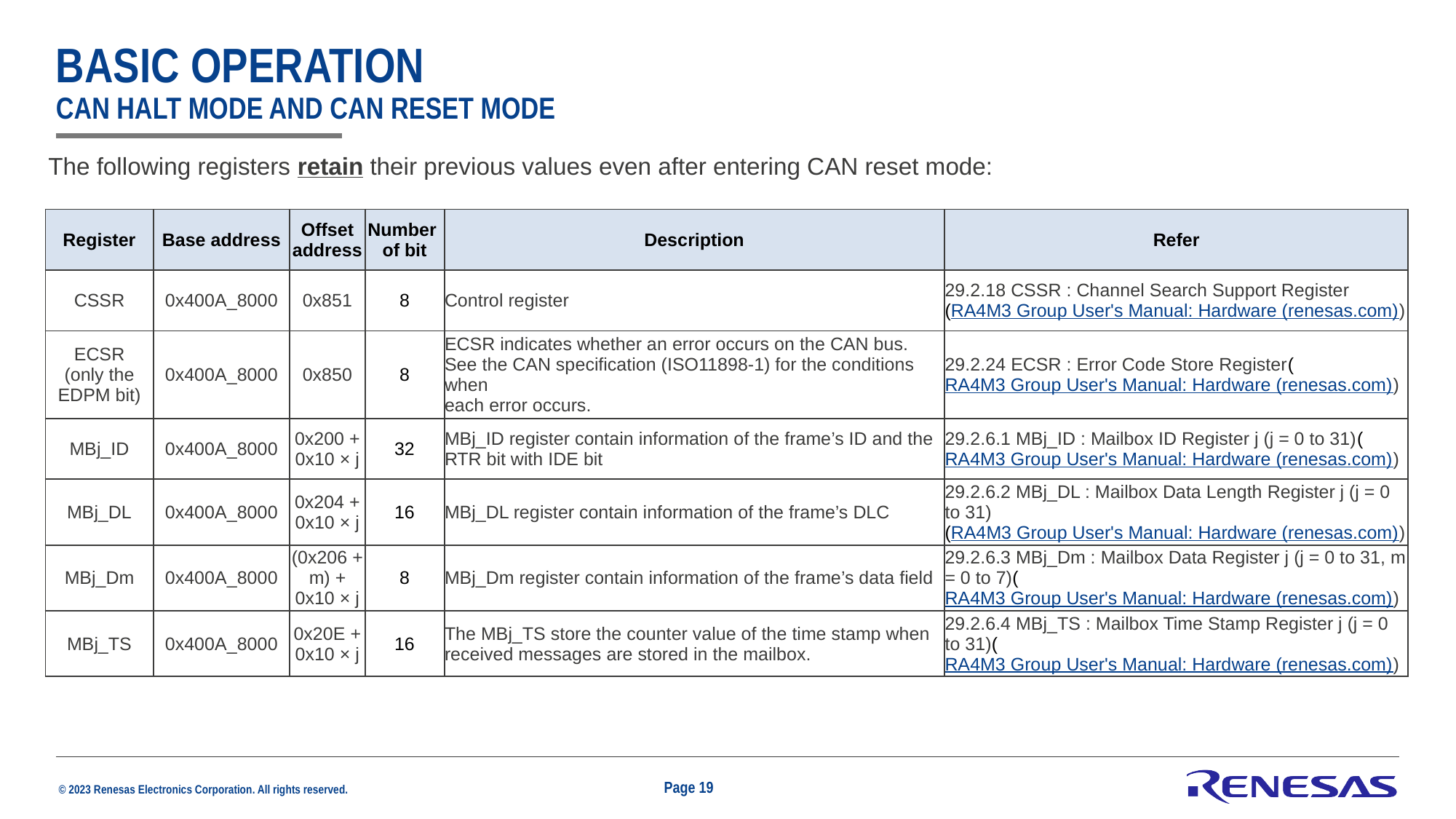

# BASIC OPERATION CAN HALT MODE AND CAN RESET MODE
The following registers retain their previous values even after entering CAN reset mode:
| Register | Base address | Offset address | Number of bit | Description | Refer |
| --- | --- | --- | --- | --- | --- |
| CSSR | 0x400A\_8000 | 0x851 | 8 | Control register | 29.2.18 CSSR : Channel Search Support Register (RA4M3 Group User's Manual: Hardware (renesas.com)) |
| ECSR (only the EDPM bit) | 0x400A\_8000 | 0x850 | 8 | ECSR indicates whether an error occurs on the CAN bus. See the CAN specification (ISO11898-1) for the conditions when each error occurs. | 29.2.24 ECSR : Error Code Store Register (RA4M3 Group User's Manual: Hardware (renesas.com)) |
| MBj\_ID | 0x400A\_8000 | 0x200 + 0x10 × j | 32 | MBj\_ID register contain information of the frame’s ID and the RTR bit with IDE bit | 29.2.6.1 MBj\_ID : Mailbox ID Register j (j = 0 to 31) (RA4M3 Group User's Manual: Hardware (renesas.com)) |
| MBj\_DL | 0x400A\_8000 | 0x204 + 0x10 × j | 16 | MBj\_DL register contain information of the frame’s DLC | 29.2.6.2 MBj\_DL : Mailbox Data Length Register j (j = 0 to 31) (RA4M3 Group User's Manual: Hardware (renesas.com)) |
| MBj\_Dm | 0x400A\_8000 | (0x206 + m) + 0x10 × j | 8 | MBj\_Dm register contain information of the frame’s data field | 29.2.6.3 MBj\_Dm : Mailbox Data Register j (j = 0 to 31, m = 0 to 7) (RA4M3 Group User's Manual: Hardware (renesas.com)) |
| MBj\_TS | 0x400A\_8000 | 0x20E + 0x10 × j | 16 | The MBj\_TS store the counter value of the time stamp when received messages are stored in the mailbox. | 29.2.6.4 MBj\_TS : Mailbox Time Stamp Register j (j = 0 to 31) (RA4M3 Group User's Manual: Hardware (renesas.com)) |